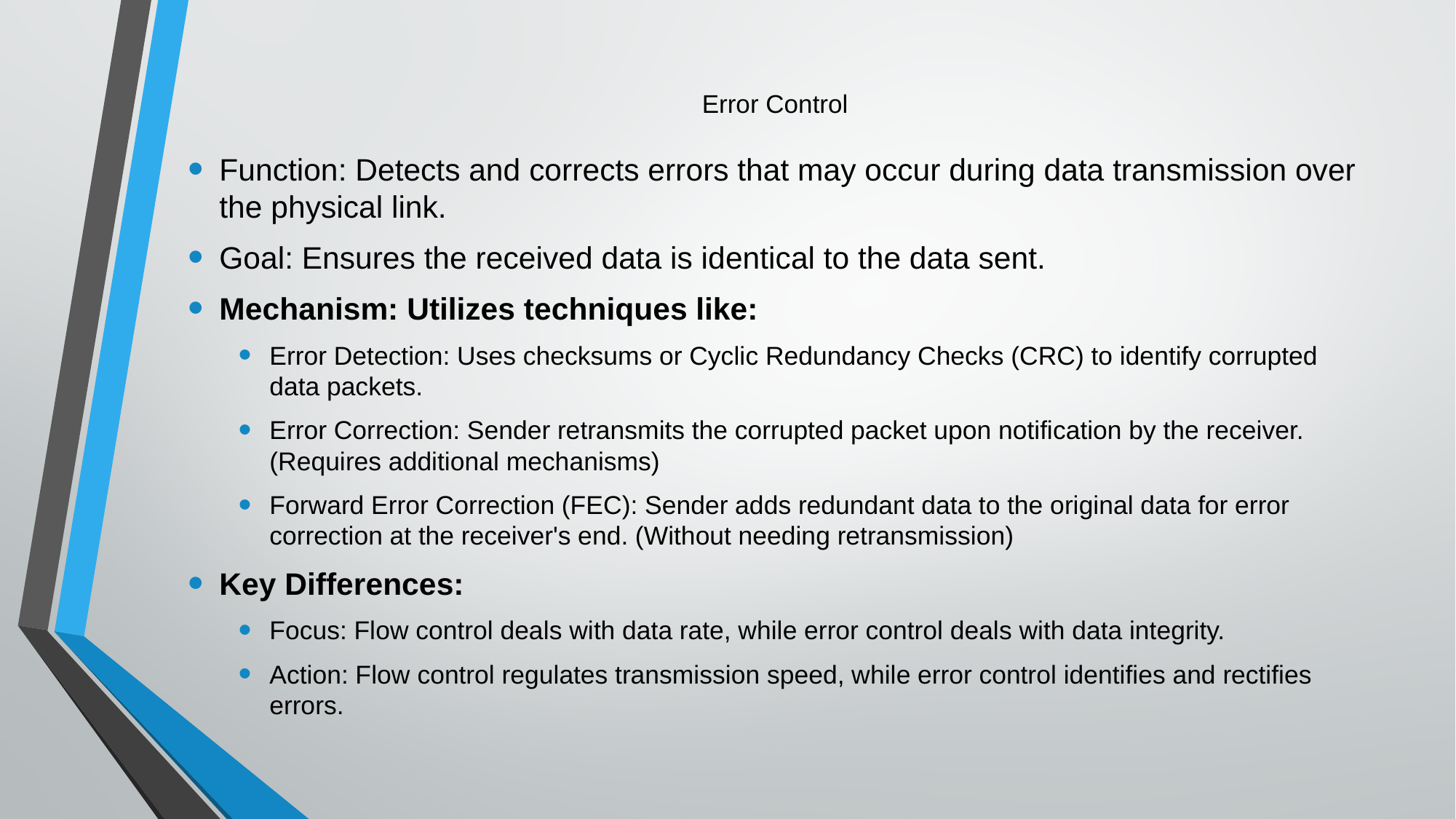

# Error Control

Function: Detects and corrects errors that may occur during data transmission over the physical link.
Goal: Ensures the received data is identical to the data sent.
Mechanism: Utilizes techniques like:
Error Detection: Uses checksums or Cyclic Redundancy Checks (CRC) to identify corrupted data packets.
Error Correction: Sender retransmits the corrupted packet upon notification by the receiver. (Requires additional mechanisms)
Forward Error Correction (FEC): Sender adds redundant data to the original data for error correction at the receiver's end. (Without needing retransmission)
Key Differences:
Focus: Flow control deals with data rate, while error control deals with data integrity.
Action: Flow control regulates transmission speed, while error control identifies and rectifies errors.